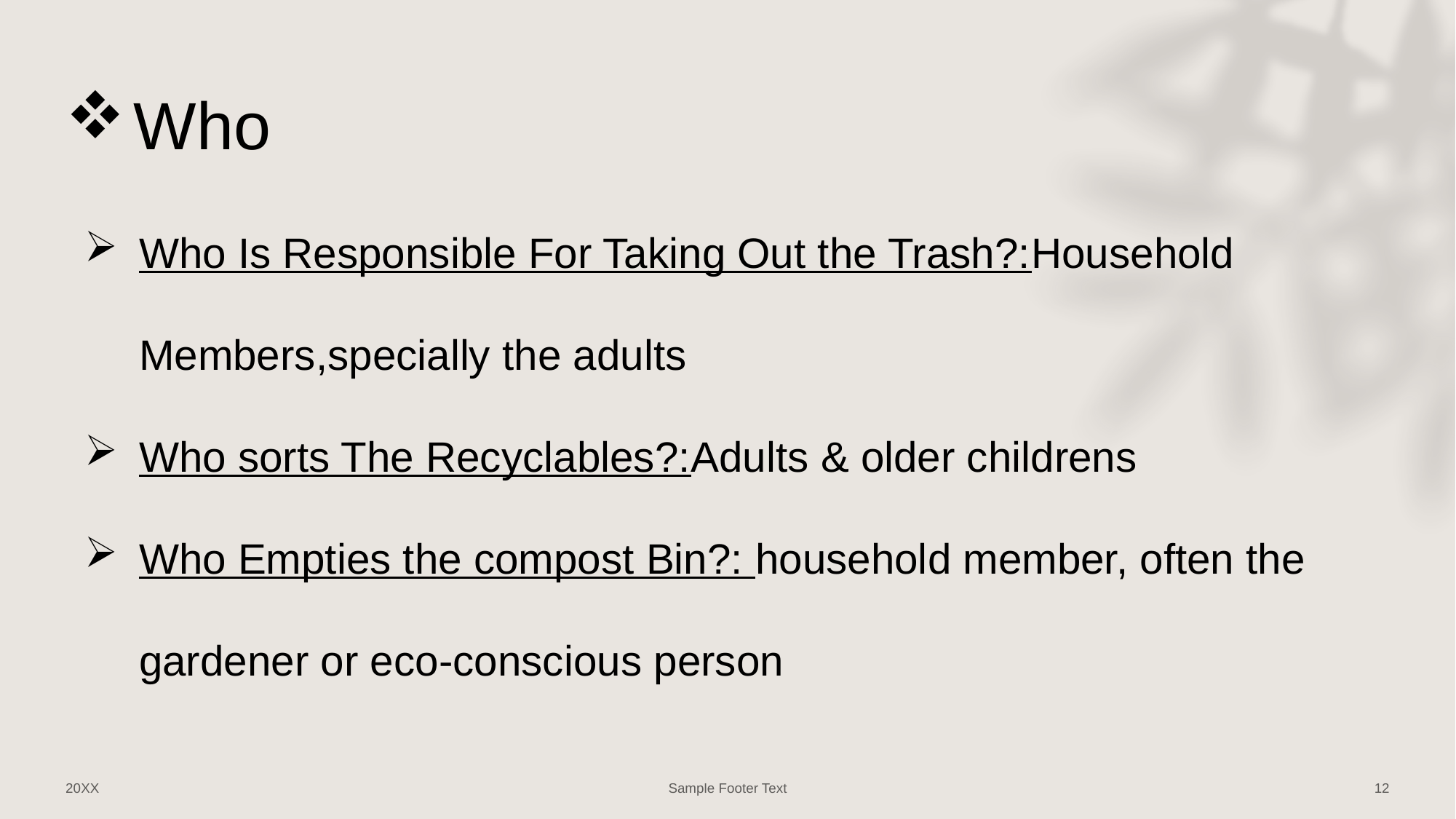

# Who
Who Is Responsible For Taking Out the Trash?:Household Members,specially the adults
Who sorts The Recyclables?:Adults & older childrens
Who Empties the compost Bin?: household member, often the gardener or eco-conscious person
20XX
Sample Footer Text
12